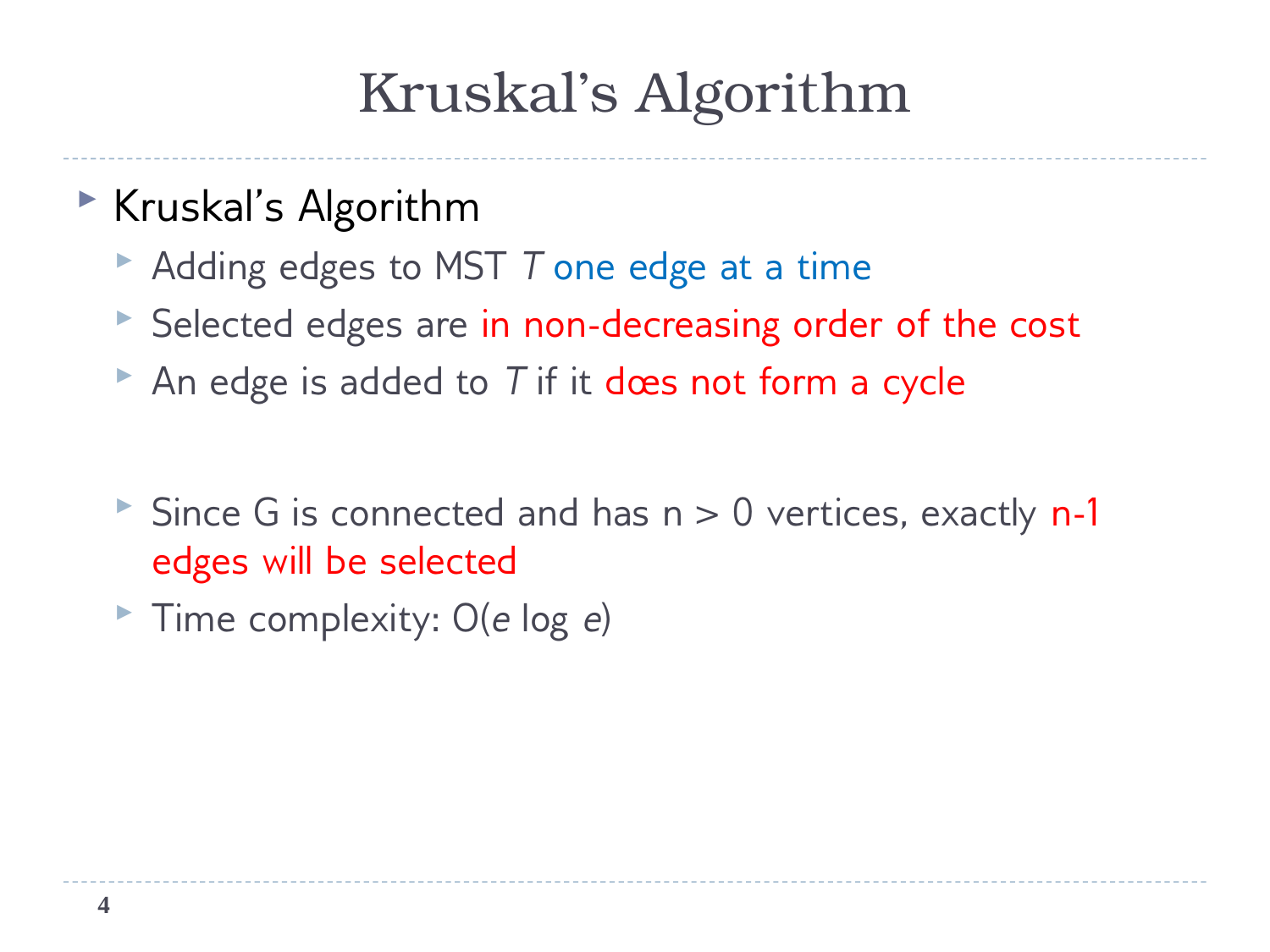

# Kruskal’s Algorithm
Kruskal’s Algorithm
Adding edges to MST T one edge at a time
Selected edges are in non-decreasing order of the cost
An edge is added to T if it does not form a cycle

Since G is connected and has n > 0 vertices, exactly n-1 edges will be selected
Time complexity: O(e log e)
4